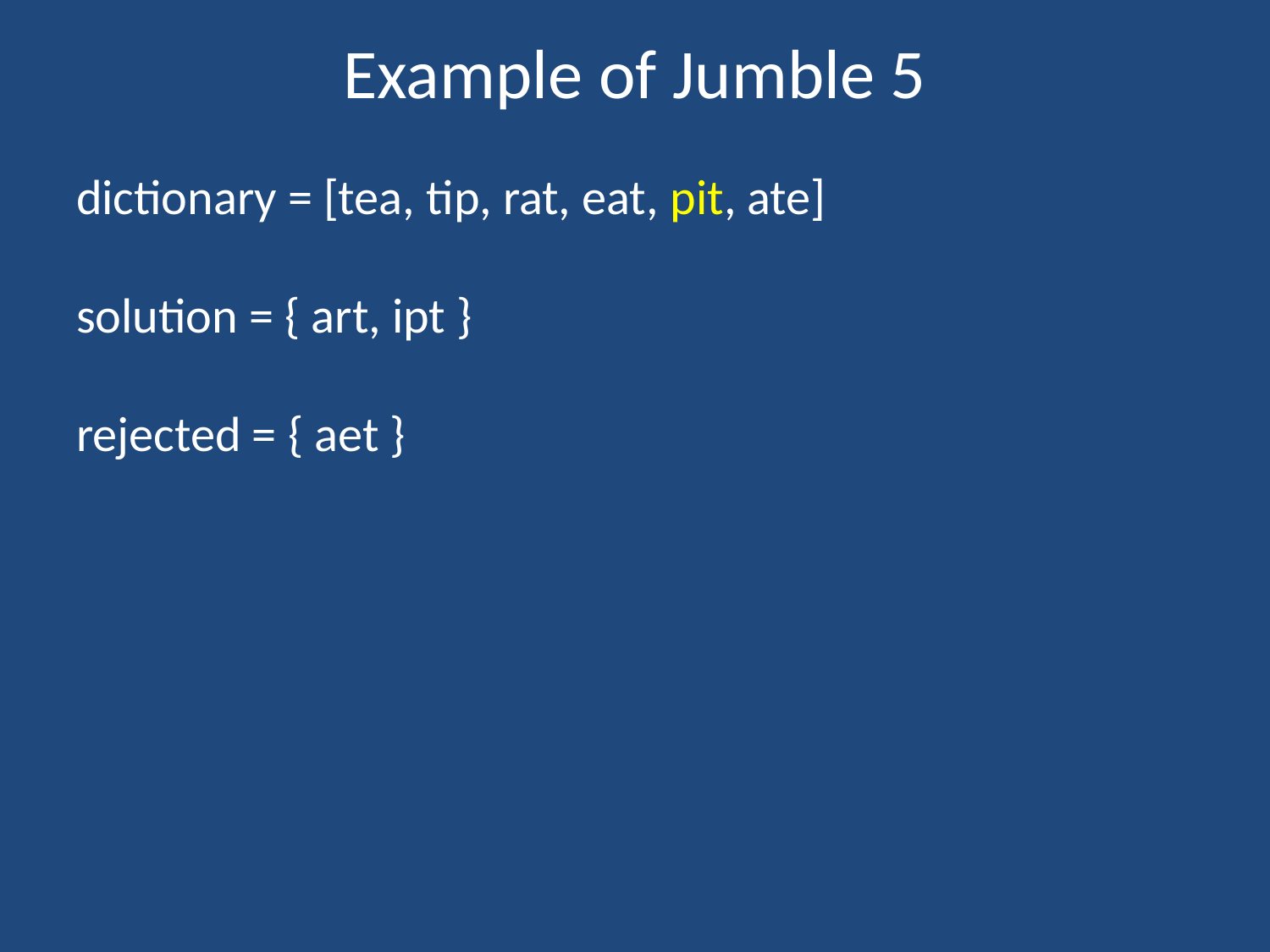

# Example of Jumble 5
dictionary = [tea, tip, rat, eat, pit, ate]
solution = { art, ipt }
rejected = { aet }